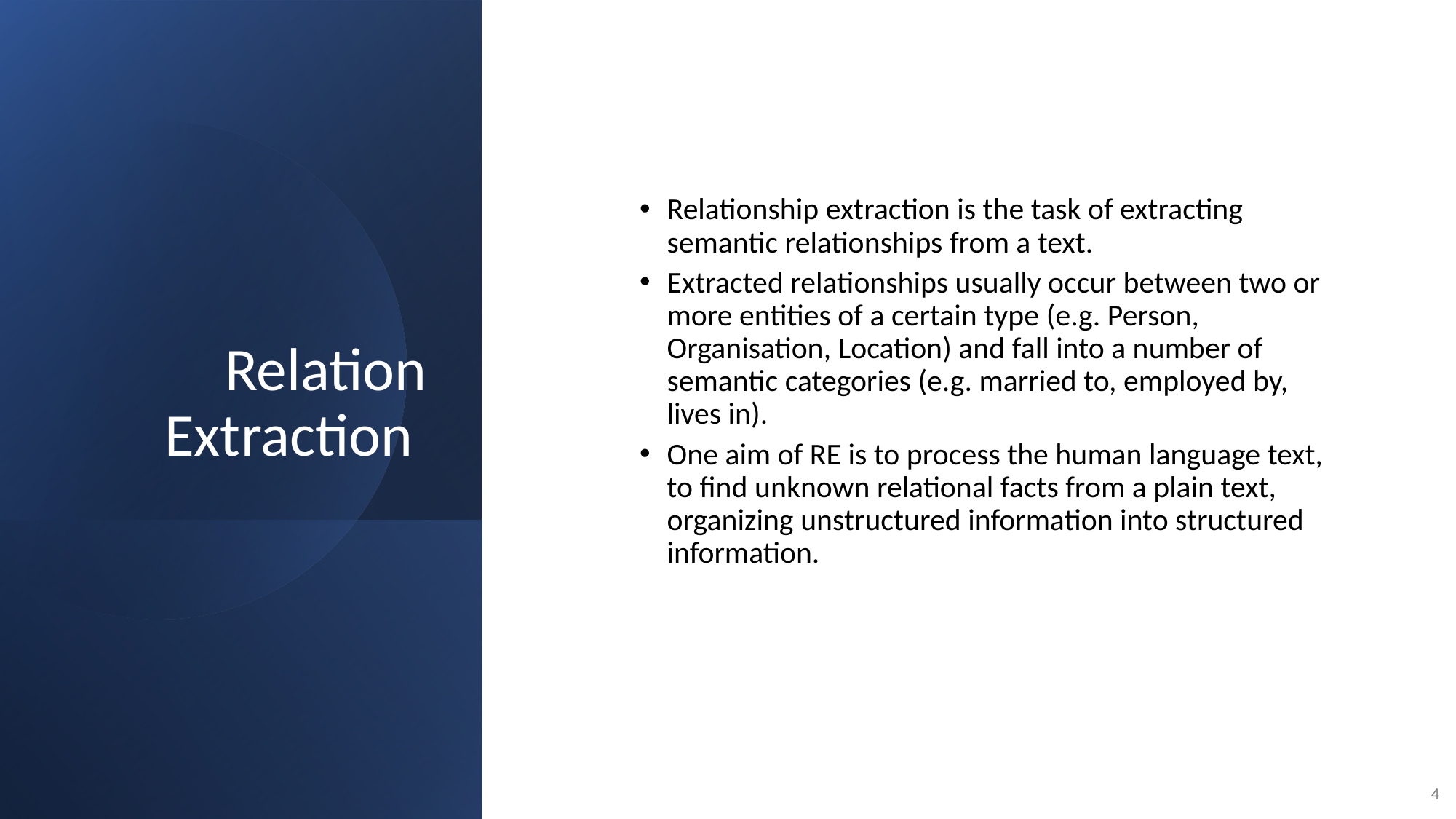

# Relation Extraction
Relationship extraction is the task of extracting semantic relationships from a text.
Extracted relationships usually occur between two or more entities of a certain type (e.g. Person, Organisation, Location) and fall into a number of semantic categories (e.g. married to, employed by, lives in).
One aim of RE is to process the human language text, to find unknown relational facts from a plain text, organizing unstructured information into structured information.

4